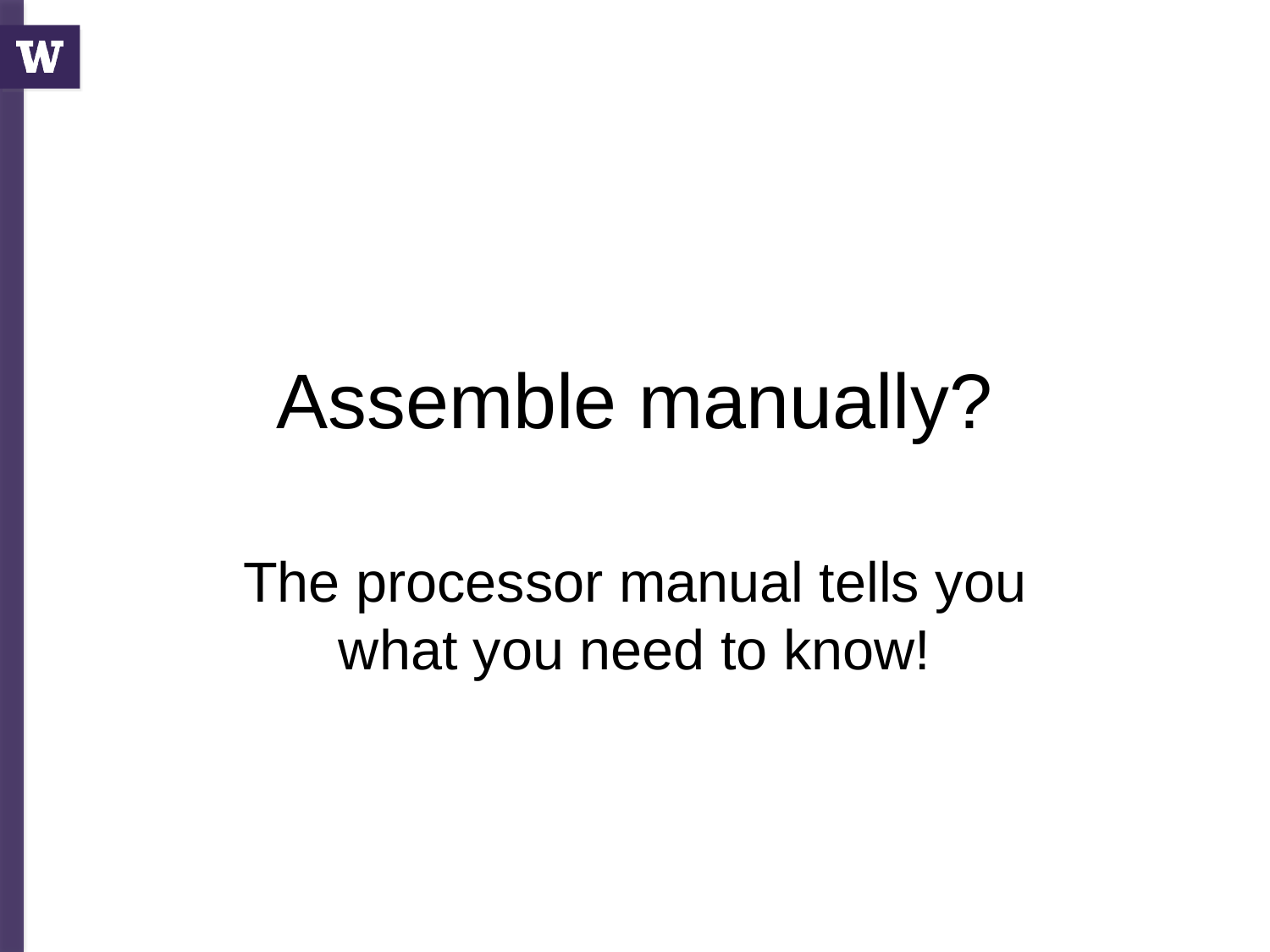

# Assemble manually?
The processor manual tells you what you need to know!